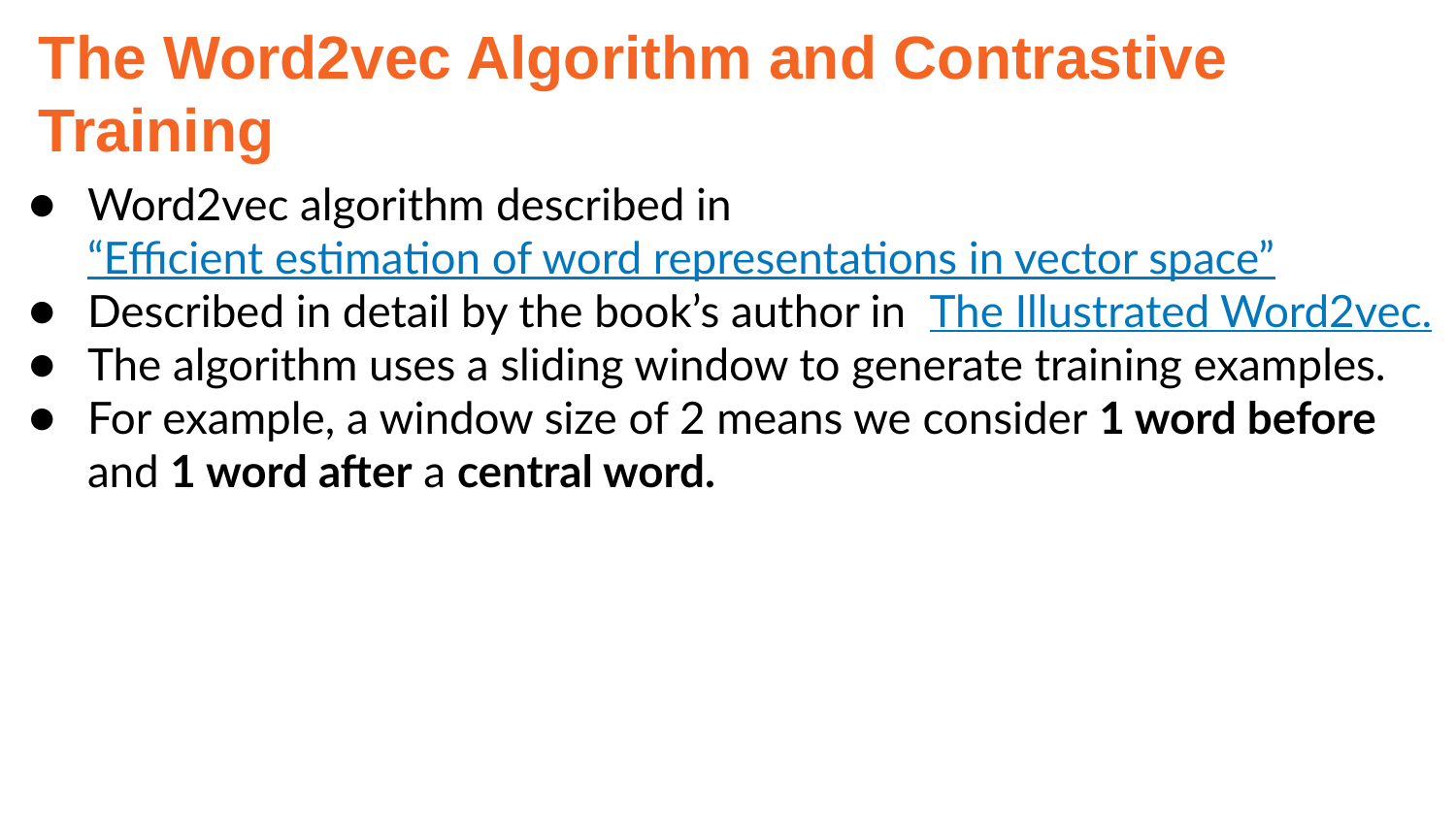

The Word2vec Algorithm and Contrastive Training

Word2vec algorithm described in “Efficient estimation of word representations in vector space”
Described in detail by the book’s author in  The Illustrated Word2vec.
The algorithm uses a sliding window to generate training examples.
For example, a window size of 2 means we consider 1 word before and 1 word after a central word.